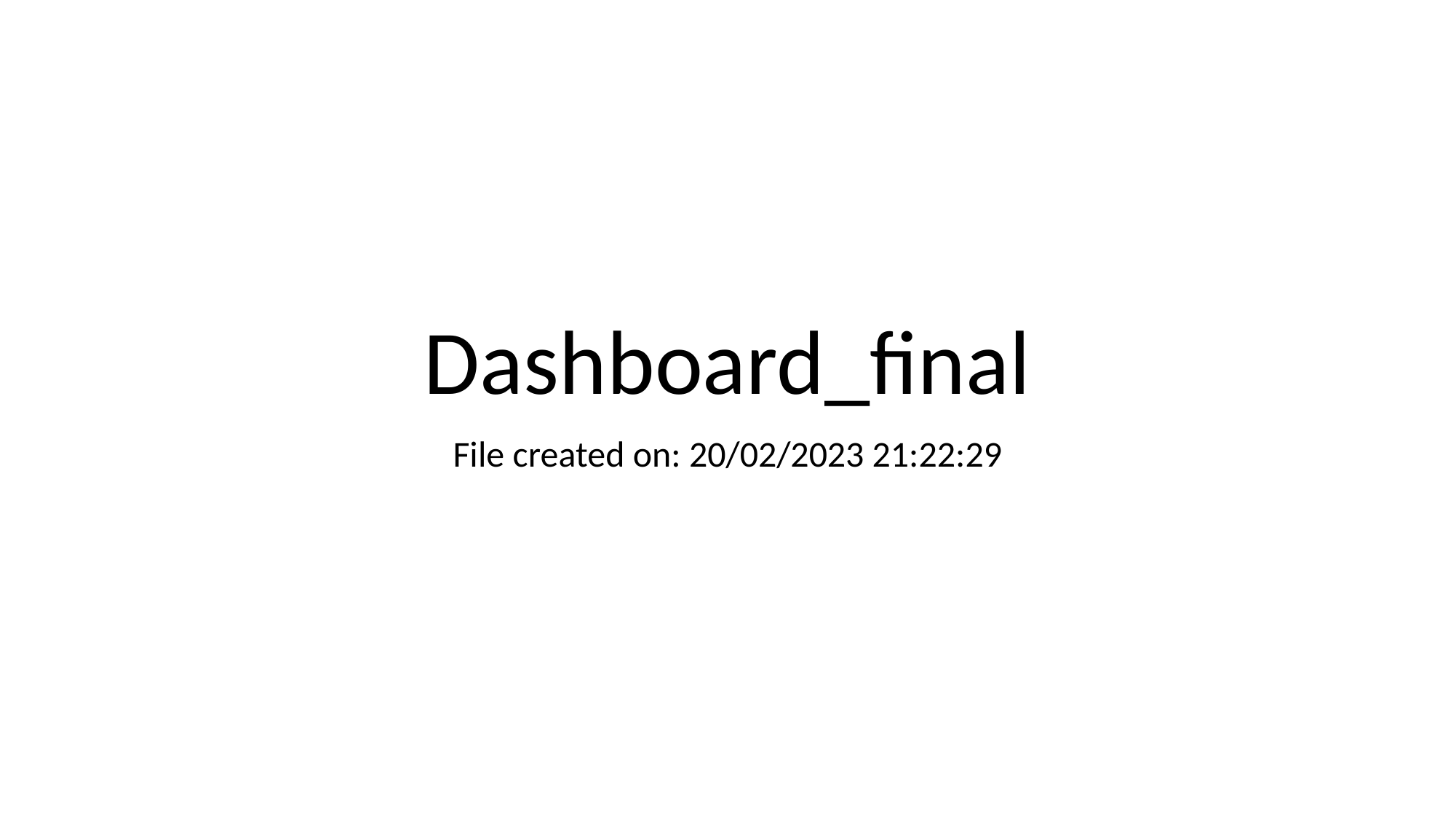

# Dashboard_final
File created on: 20/02/2023 21:22:29